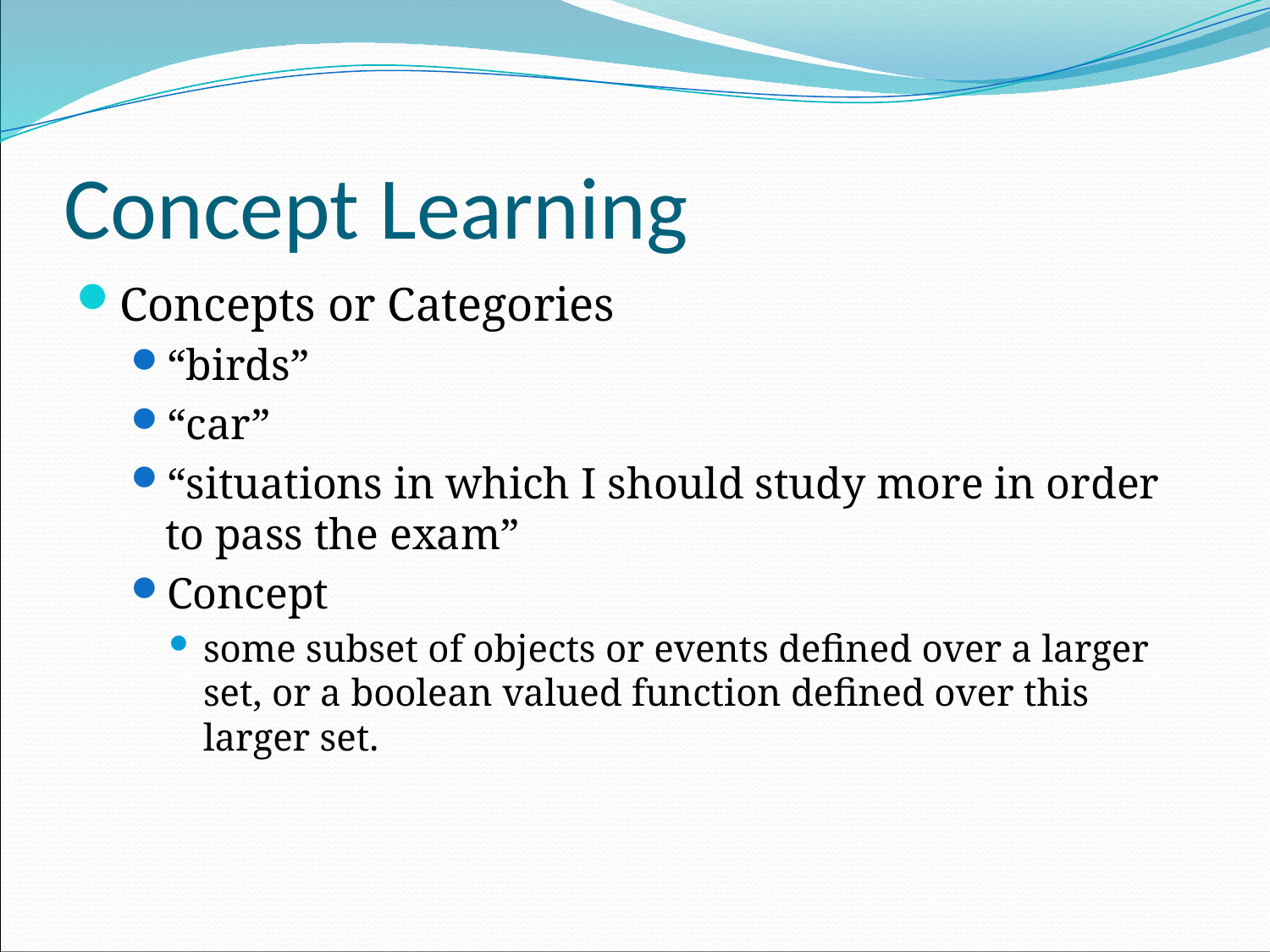

# Concept Learning
Concepts or Categories
“birds”
“car”
“situations in which I should study more in order to pass the exam”
Concept
some subset of objects or events defined over a larger set, or a boolean valued function defined over this larger set.